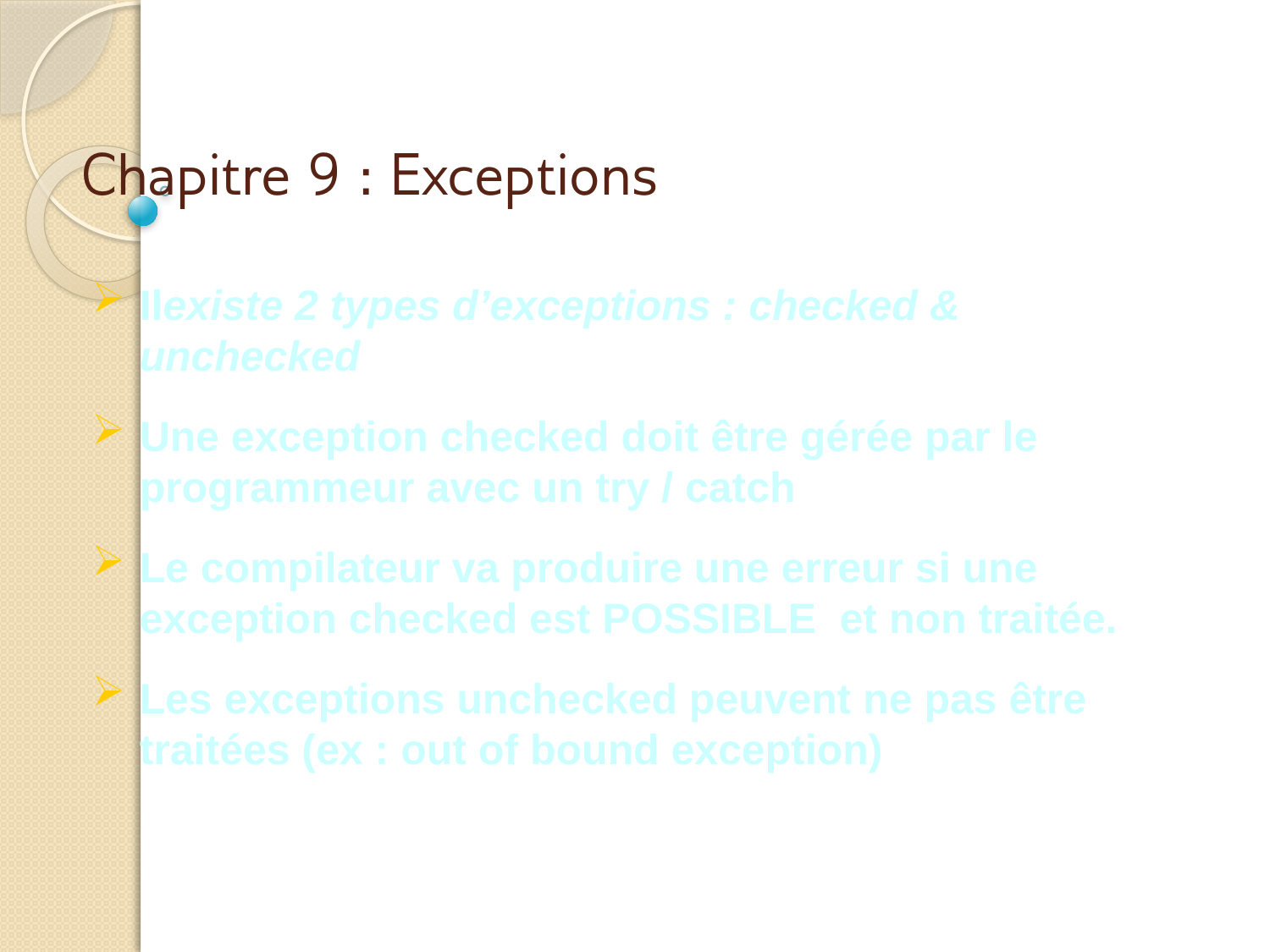

# Chapitre 9 : Exceptions
chaque valeur a un indice numérique permettant  d'y accéder

Ilexiste 2 types d’exceptions : checked & unchecked
Une exception checked doit être gérée par le programmeur avec un try / catch
Le compilateur va produire une erreur si une exception checked est POSSIBLE  et non traitée.
Les exceptions unchecked peuvent ne pas être traitées (ex : out of bound exception)
Véhicule
est-un (is-a)
| 0 | 1 | 2 | 3 | 4 |
| --- | --- | --- | --- | --- |
Voiture